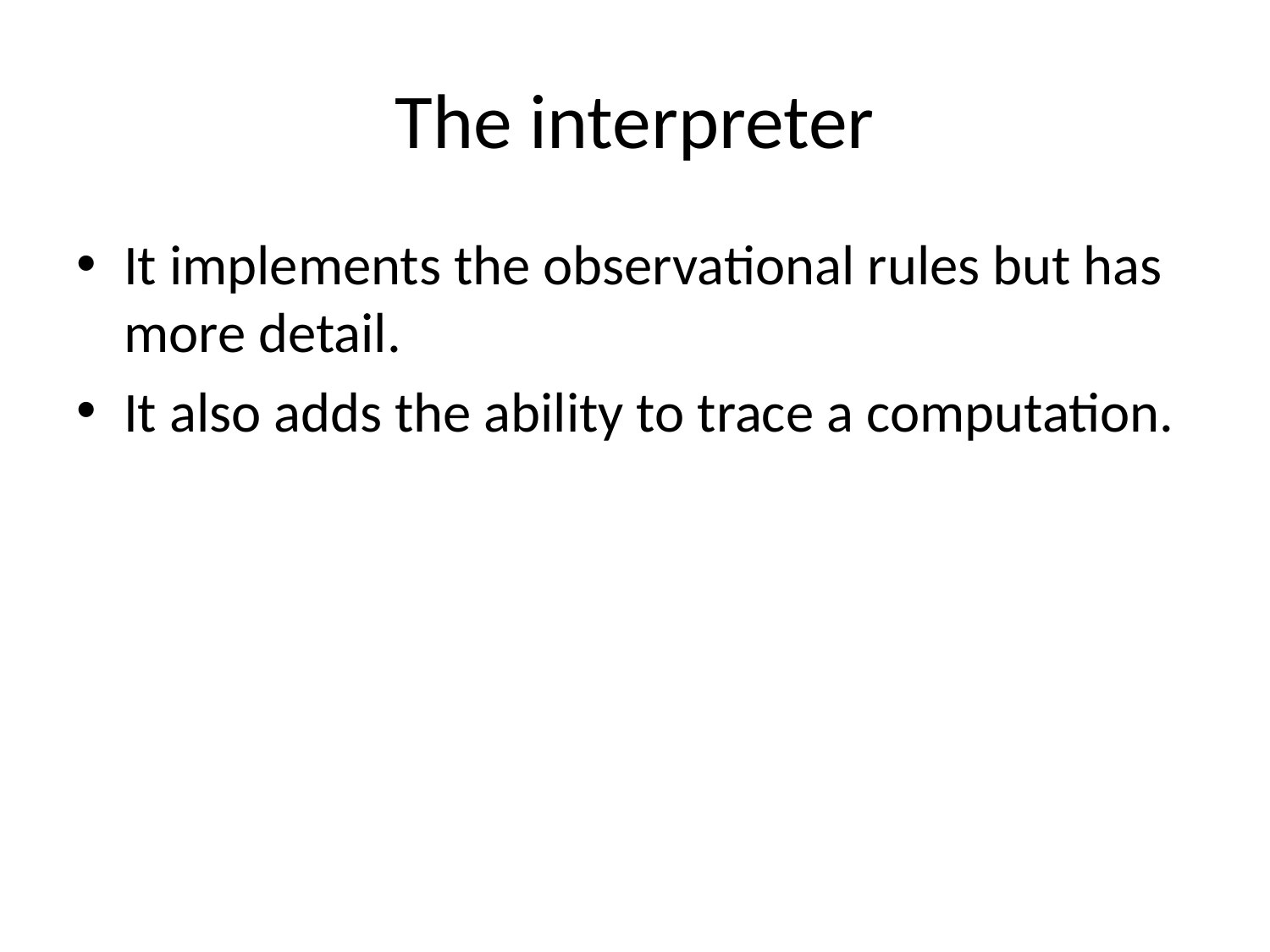

# The interpreter
It implements the observational rules but has more detail.
It also adds the ability to trace a computation.